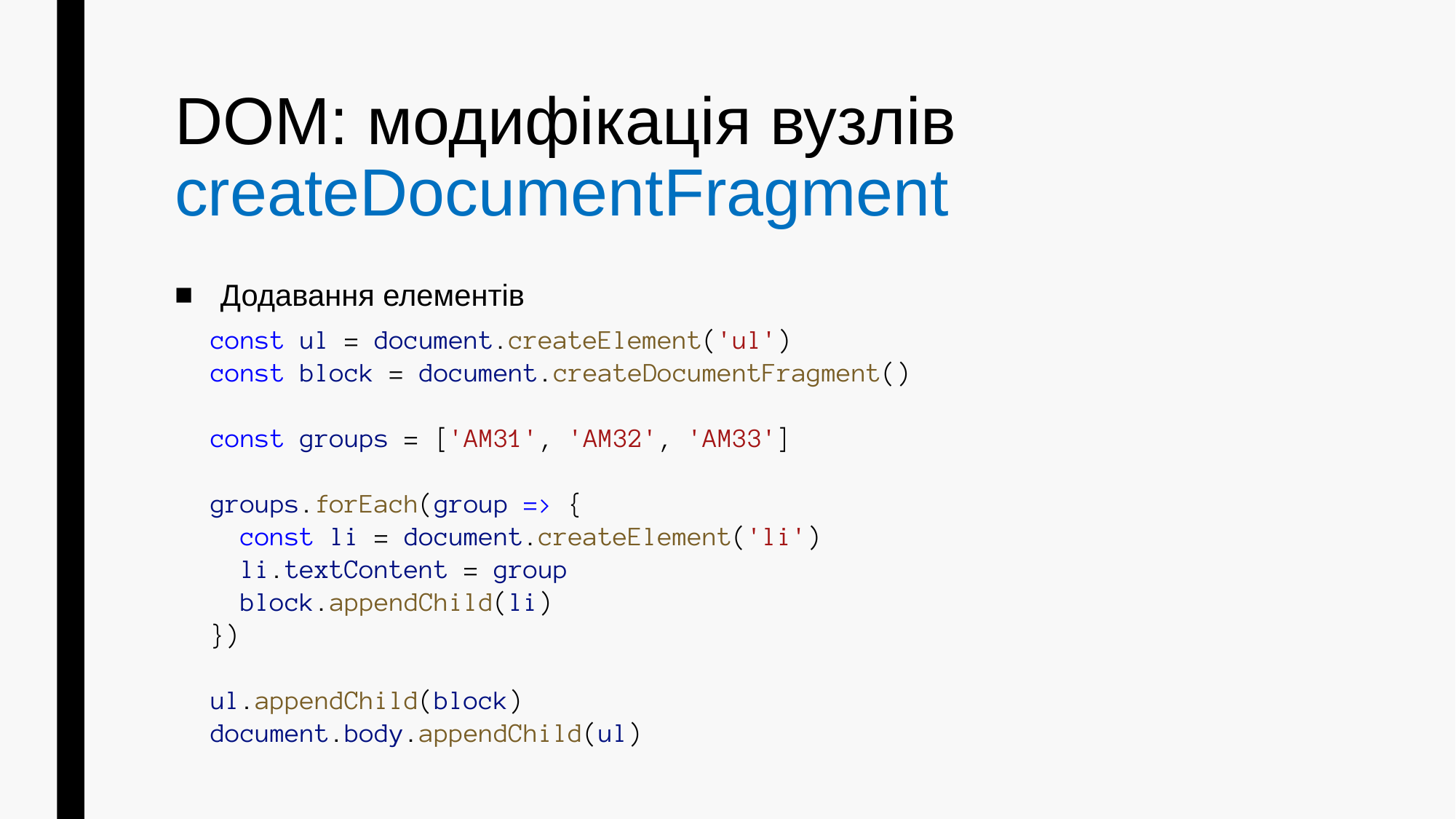

# DOM: модифікація вузлів createDocumentFragment
Додавання елементів

const ul = document.createElement('ul')
const block = document.createDocumentFragment()
const groups = ['AM31', 'AM32', 'AM33']
groups.forEach(group => {
  const li = document.createElement('li')
  li.textContent = group
  block.appendChild(li)
})

ul.appendChild(block)
document.body.appendChild(ul)